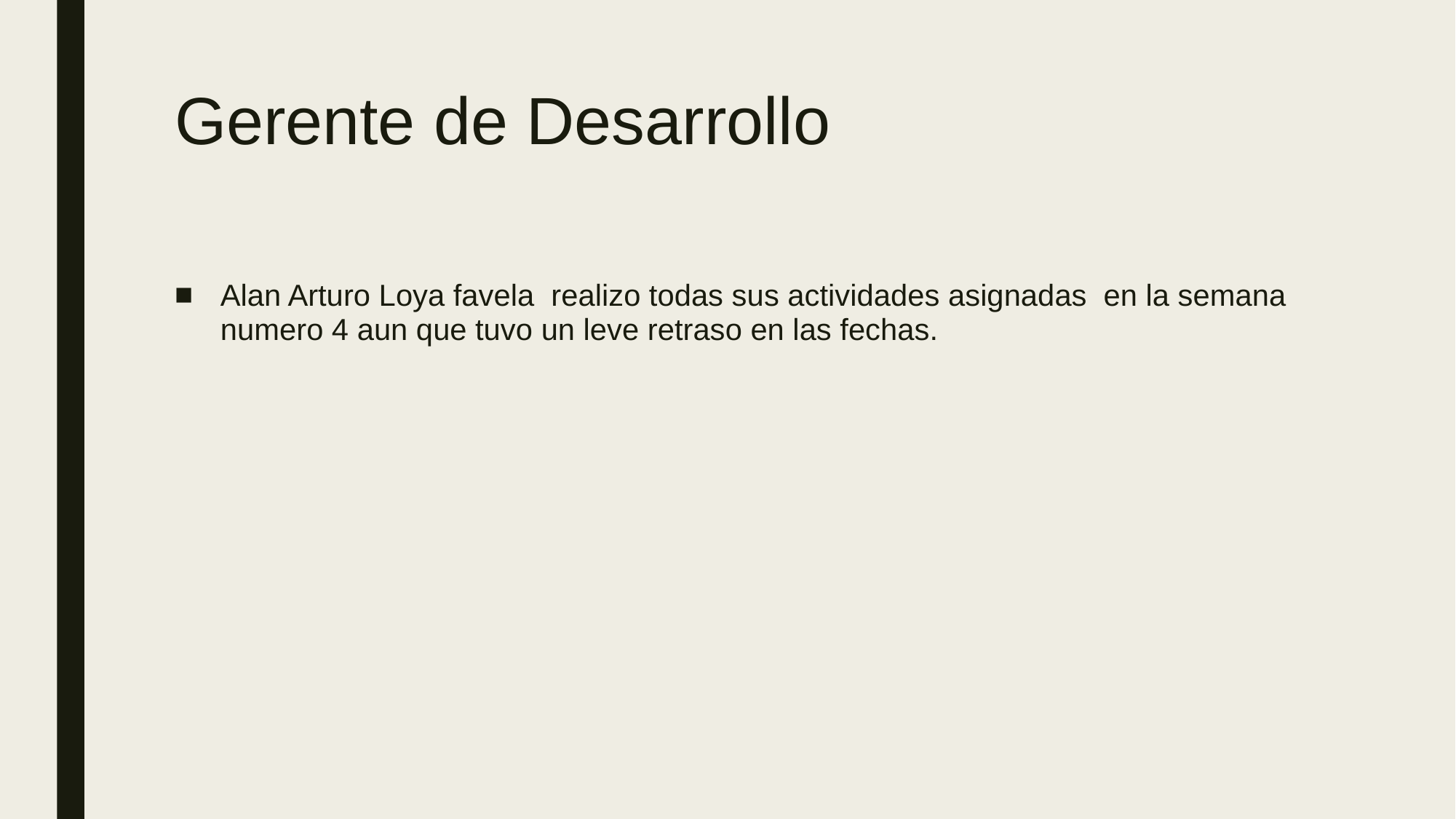

# Gerente de Desarrollo
Alan Arturo Loya favela  realizo todas sus actividades asignadas  en la semana numero 4 aun que tuvo un leve retraso en las fechas.